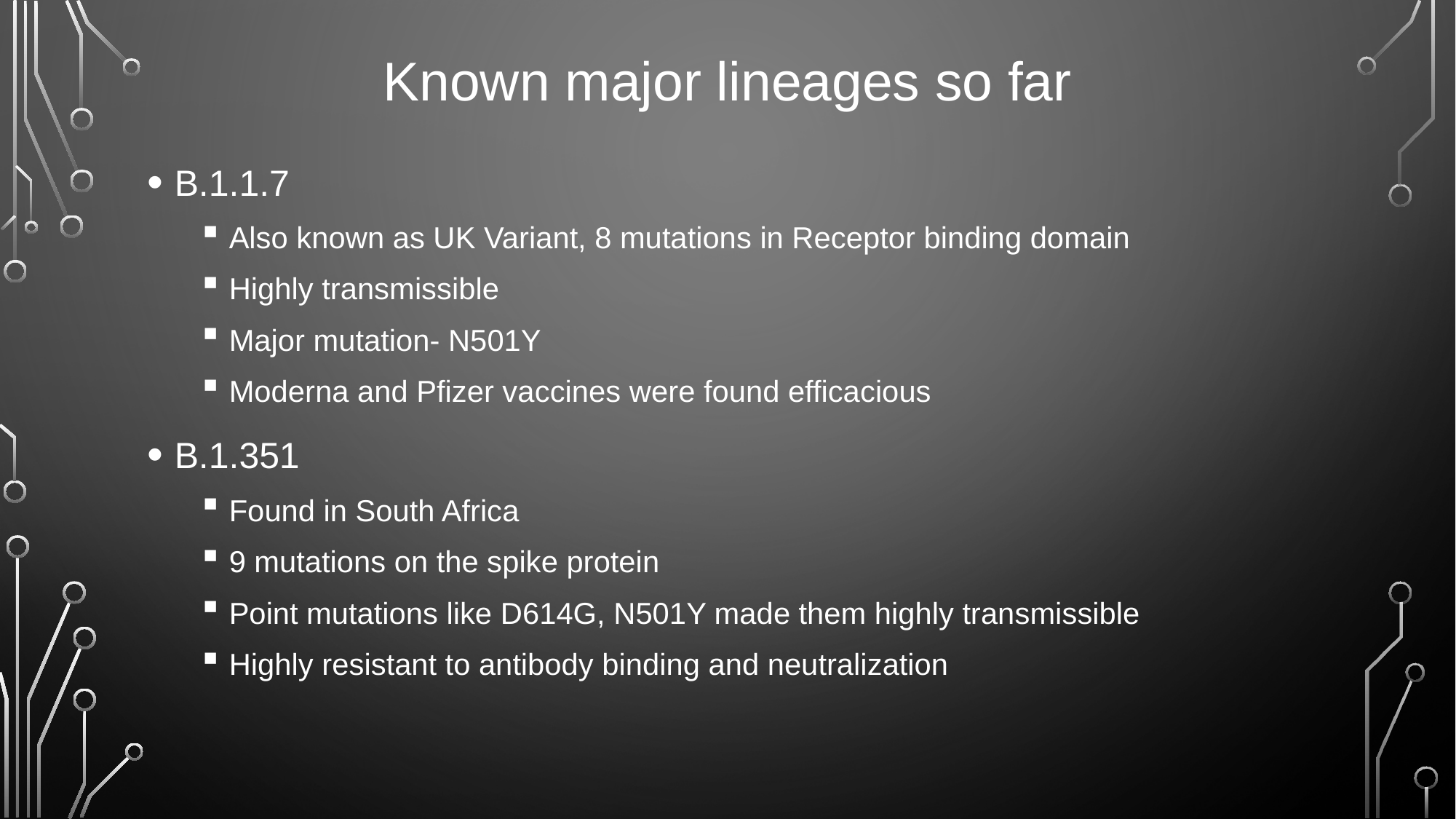

# Known major lineages so far
B.1.1.7
Also known as UK Variant, 8 mutations in Receptor binding domain
Highly transmissible
Major mutation- N501Y
Moderna and Pfizer vaccines were found efficacious
B.1.351
Found in South Africa
9 mutations on the spike protein
Point mutations like D614G, N501Y made them highly transmissible
Highly resistant to antibody binding and neutralization